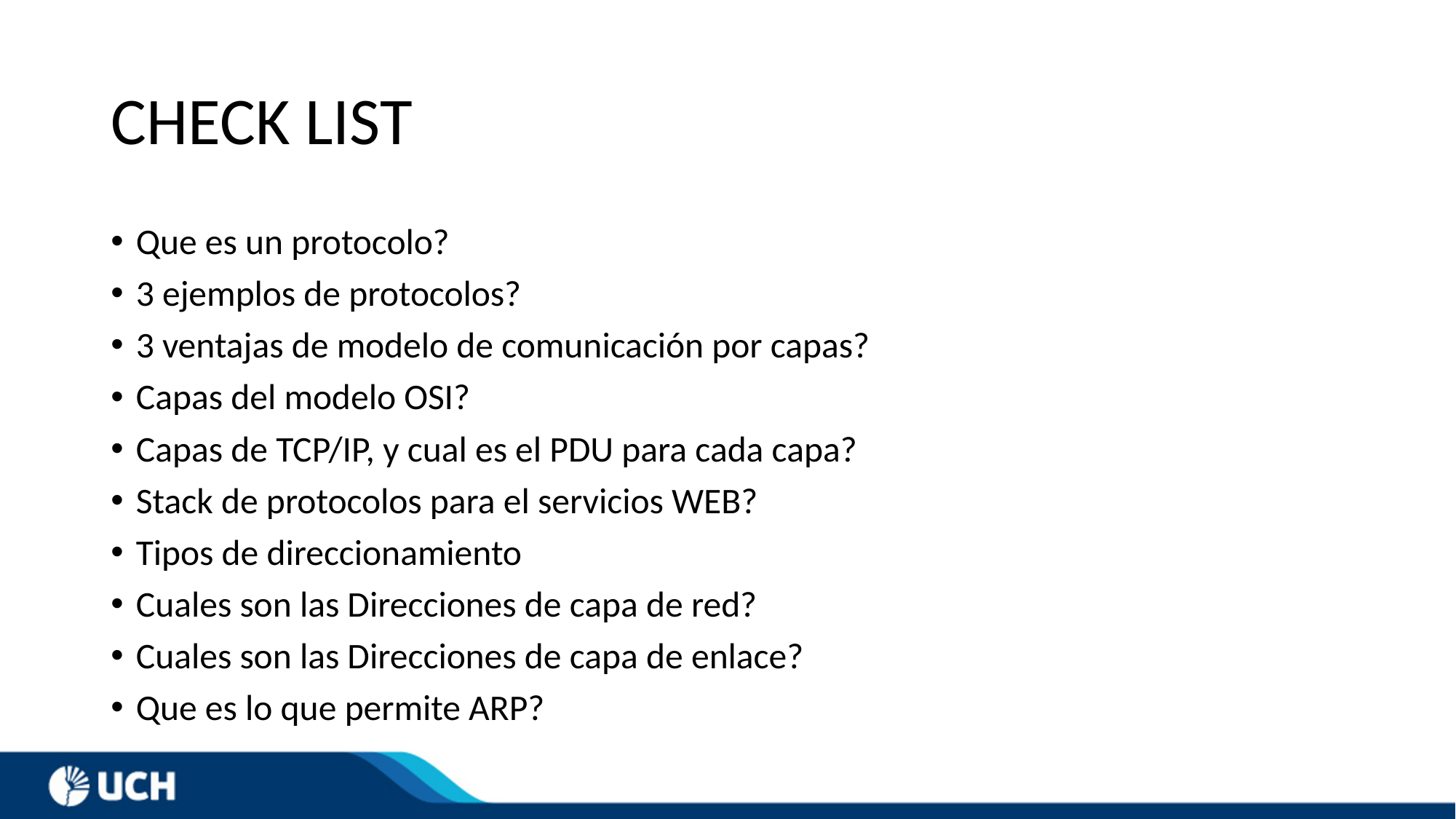

# CHECK LIST
Que es un protocolo?
3 ejemplos de protocolos?
3 ventajas de modelo de comunicación por capas?
Capas del modelo OSI?
Capas de TCP/IP, y cual es el PDU para cada capa?
Stack de protocolos para el servicios WEB?
Tipos de direccionamiento
Cuales son las Direcciones de capa de red?
Cuales son las Direcciones de capa de enlace?
Que es lo que permite ARP?